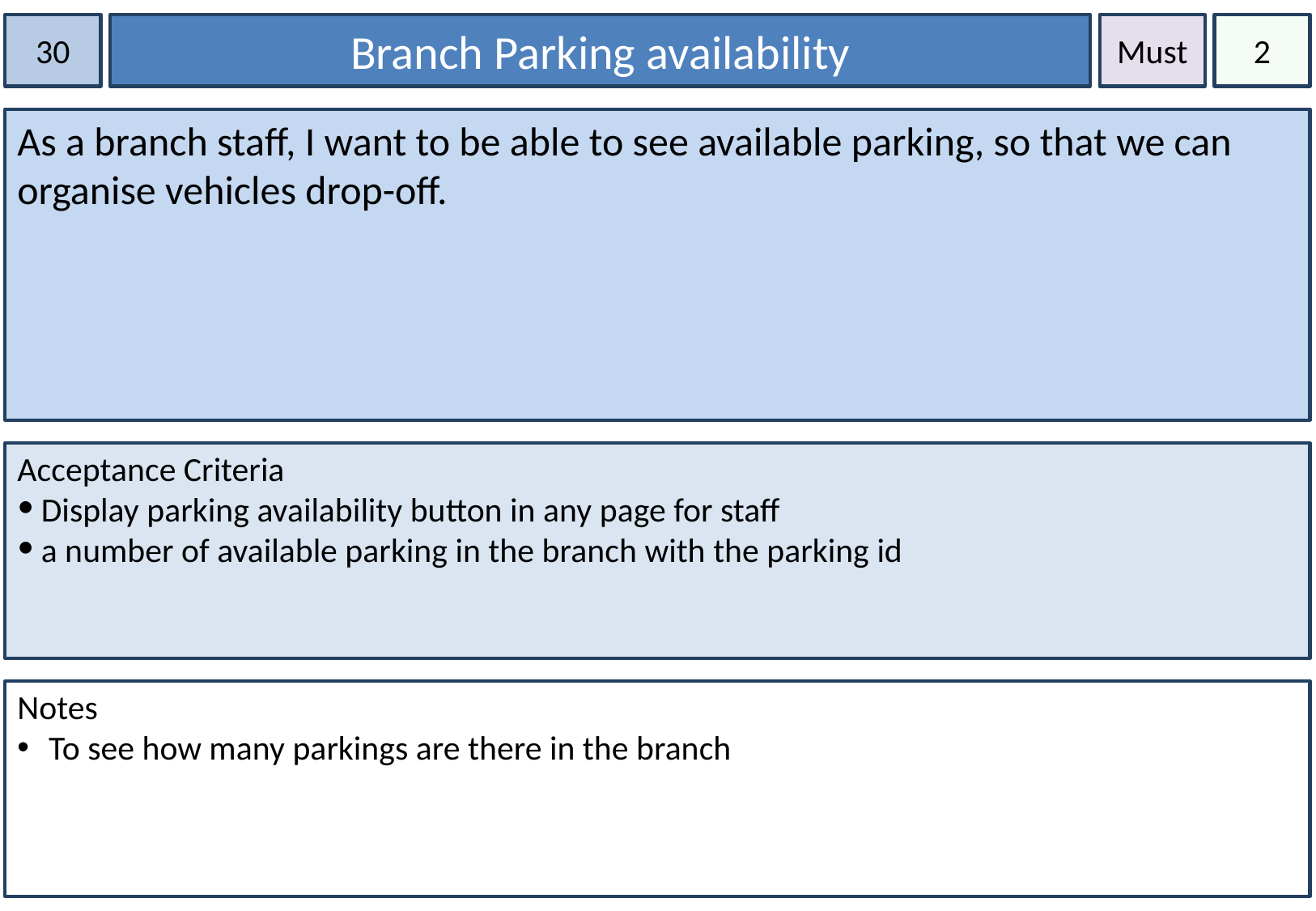

30
Branch Parking availability
2
Must
As a branch staff, I want to be able to see available parking, so that we can organise vehicles drop-off.
Acceptance Criteria
Display parking availability button in any page for staff
a number of available parking in the branch with the parking id

Notes
 To see how many parkings are there in the branch